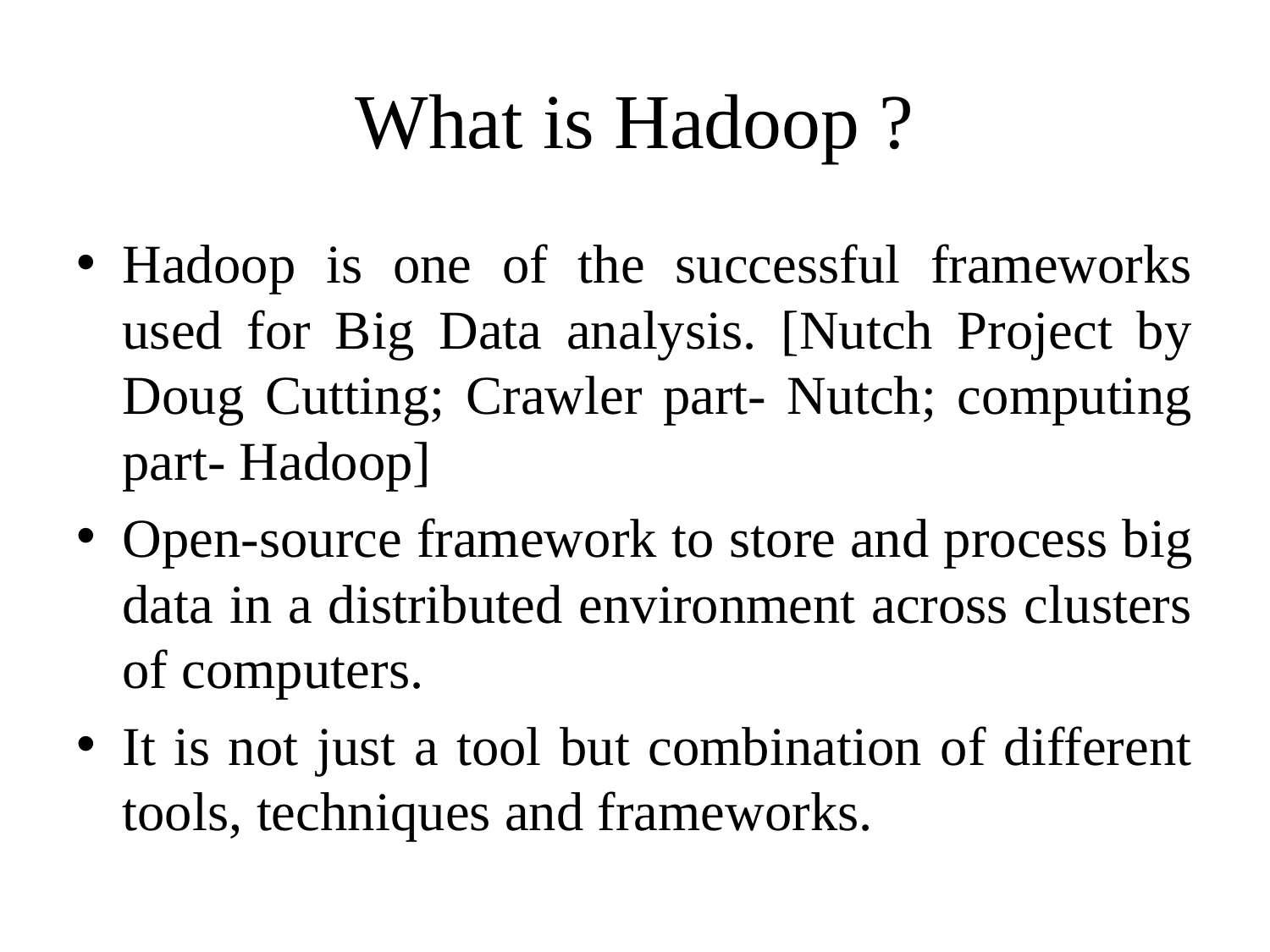

# What is Hadoop ?
Hadoop is one of the successful frameworks used for Big Data analysis. [Nutch Project by Doug Cutting; Crawler part- Nutch; computing part- Hadoop]
Open-source framework to store and process big data in a distributed environment across clusters of computers.
It is not just a tool but combination of different tools, techniques and frameworks.